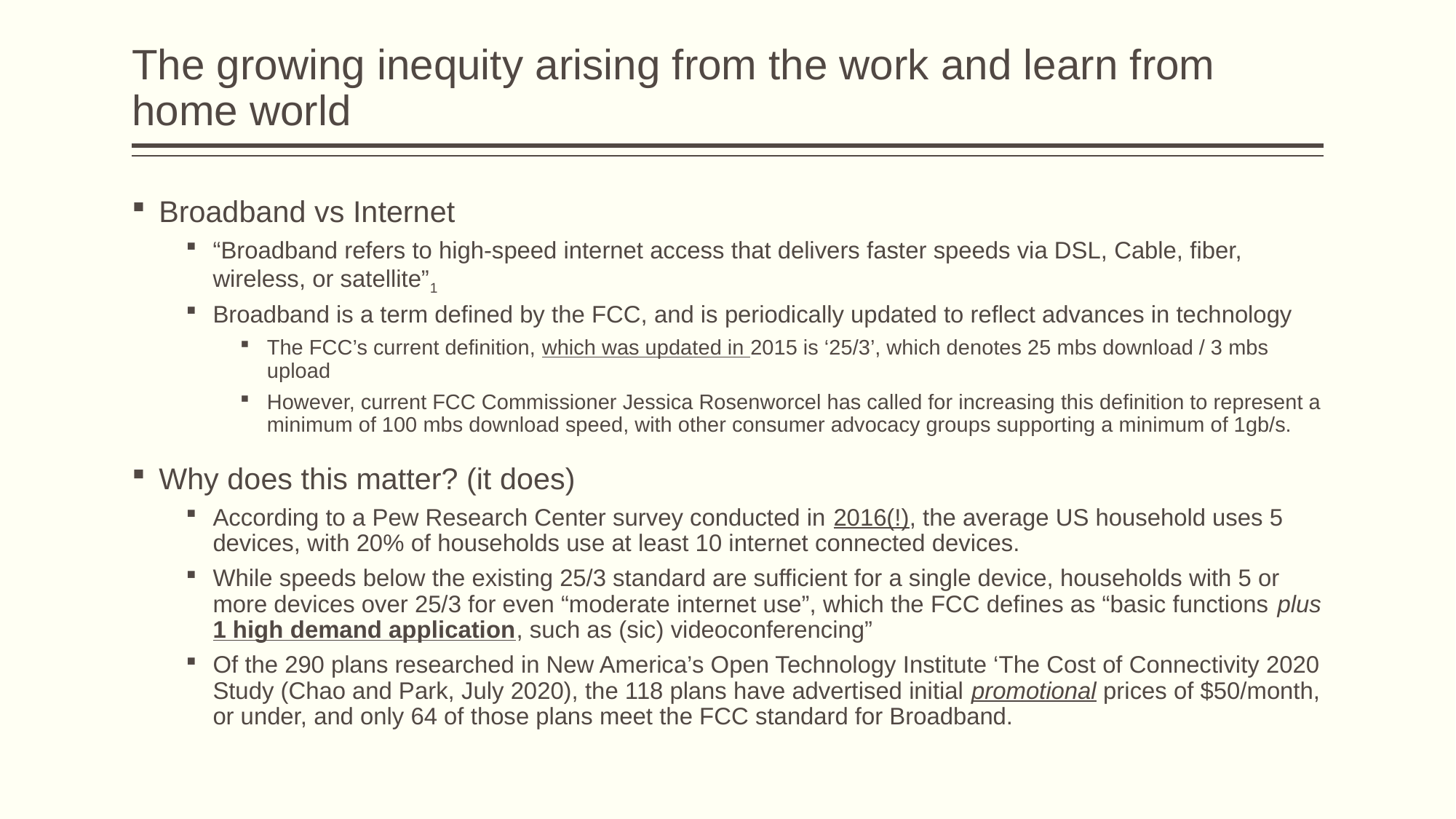

# The growing inequity arising from the work and learn from home world
Broadband vs Internet
“Broadband refers to high-speed internet access that delivers faster speeds via DSL, Cable, fiber, wireless, or satellite”1
Broadband is a term defined by the FCC, and is periodically updated to reflect advances in technology
The FCC’s current definition, which was updated in 2015 is ‘25/3’, which denotes 25 mbs download / 3 mbs upload
However, current FCC Commissioner Jessica Rosenworcel has called for increasing this definition to represent a minimum of 100 mbs download speed, with other consumer advocacy groups supporting a minimum of 1gb/s.
Why does this matter? (it does)
According to a Pew Research Center survey conducted in 2016(!), the average US household uses 5 devices, with 20% of households use at least 10 internet connected devices.
While speeds below the existing 25/3 standard are sufficient for a single device, households with 5 or more devices over 25/3 for even “moderate internet use”, which the FCC defines as “basic functions plus 1 high demand application, such as (sic) videoconferencing”
Of the 290 plans researched in New America’s Open Technology Institute ‘The Cost of Connectivity 2020 Study (Chao and Park, July 2020), the 118 plans have advertised initial promotional prices of $50/month, or under, and only 64 of those plans meet the FCC standard for Broadband.